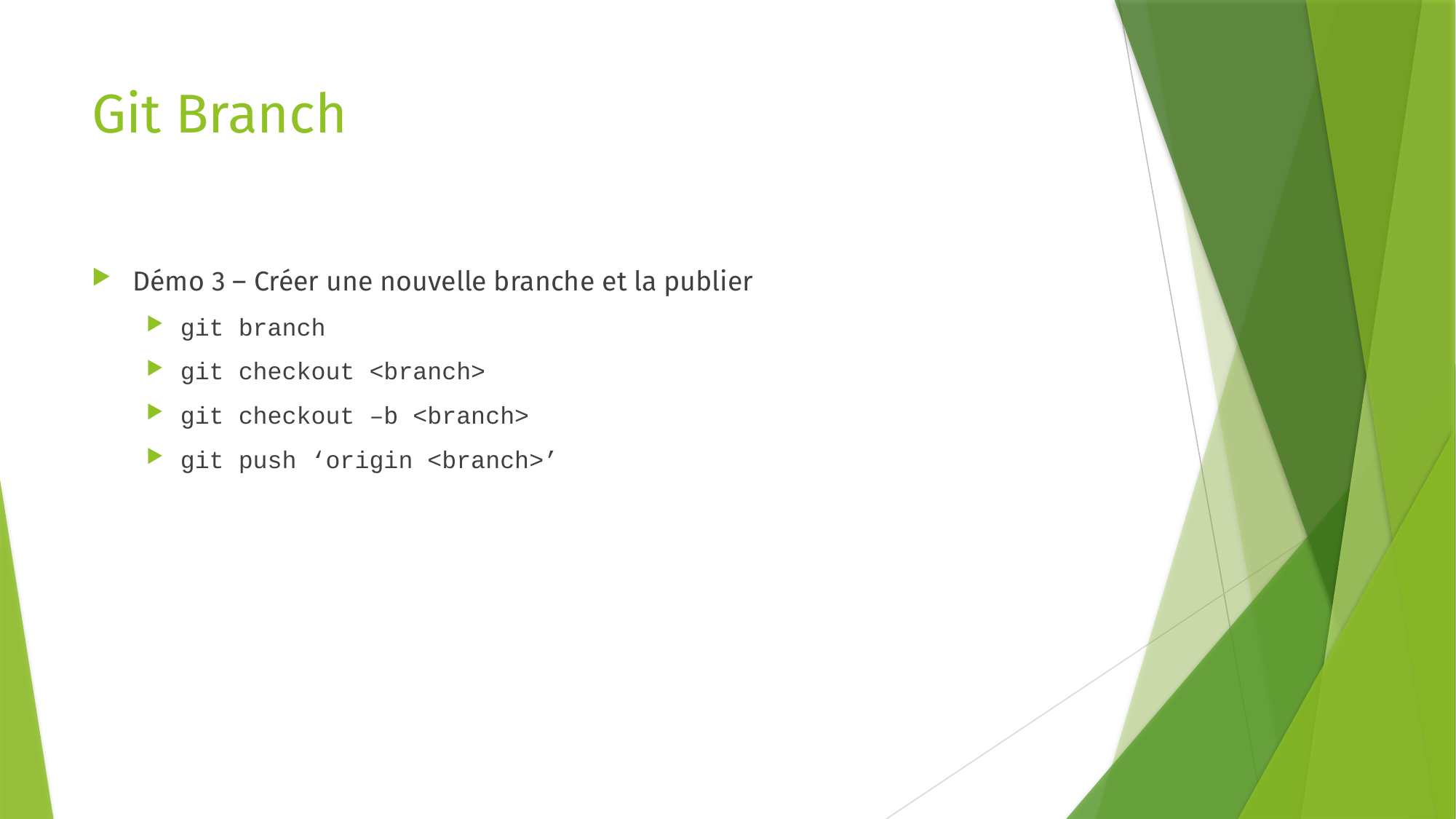

# Git Branch
Démo 3 – Créer une nouvelle branche et la publier
git branch
git checkout <branch>
git checkout –b <branch>
git push ‘origin <branch>’